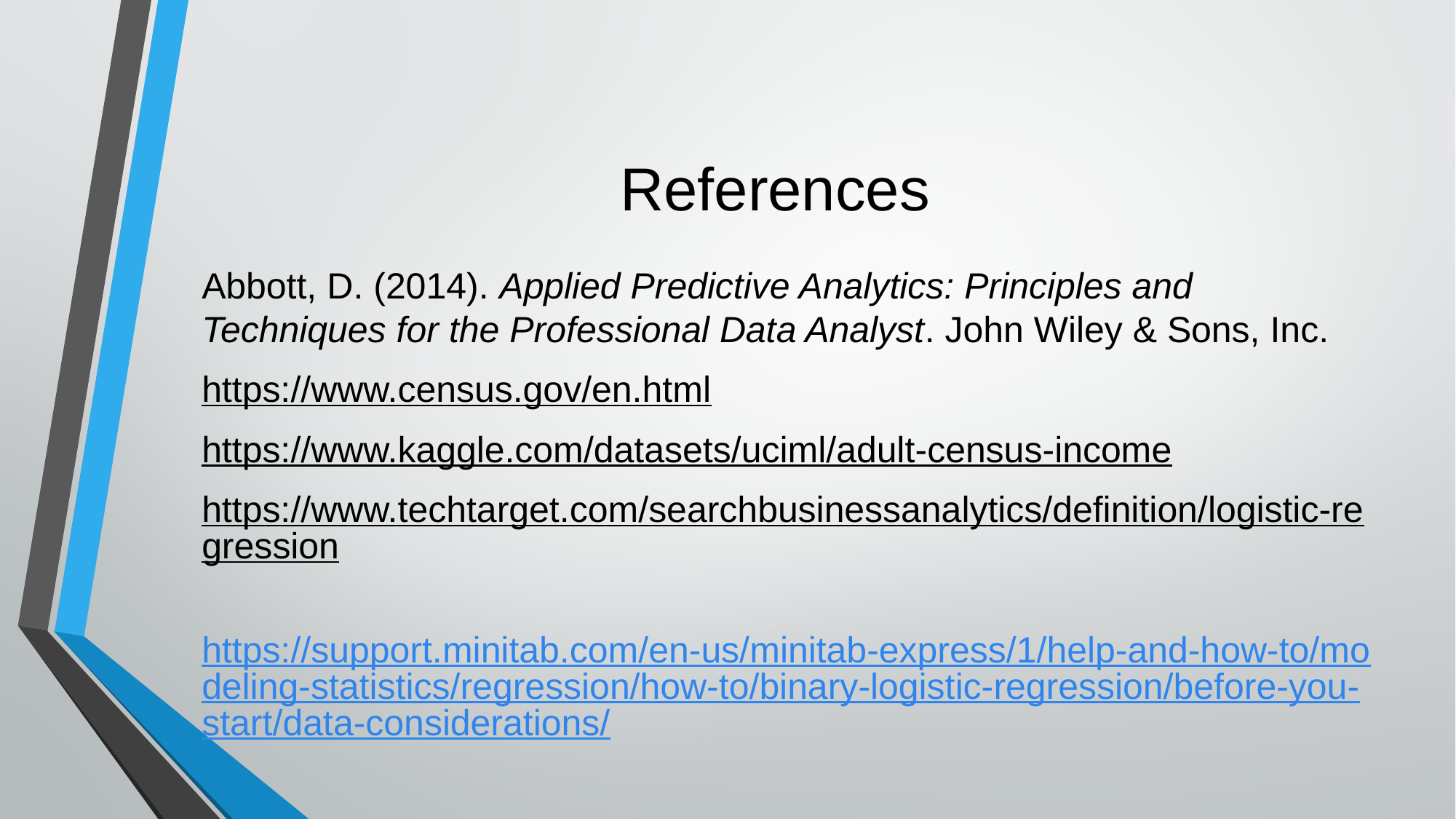

# References
Abbott, D. (2014). Applied Predictive Analytics: Principles and Techniques for the Professional Data Analyst. John Wiley & Sons, Inc.
https://www.census.gov/en.html
https://www.kaggle.com/datasets/uciml/adult-census-income
https://www.techtarget.com/searchbusinessanalytics/definition/logistic-regression
https://support.minitab.com/en-us/minitab-express/1/help-and-how-to/modeling-statistics/regression/how-to/binary-logistic-regression/before-you-start/data-considerations/